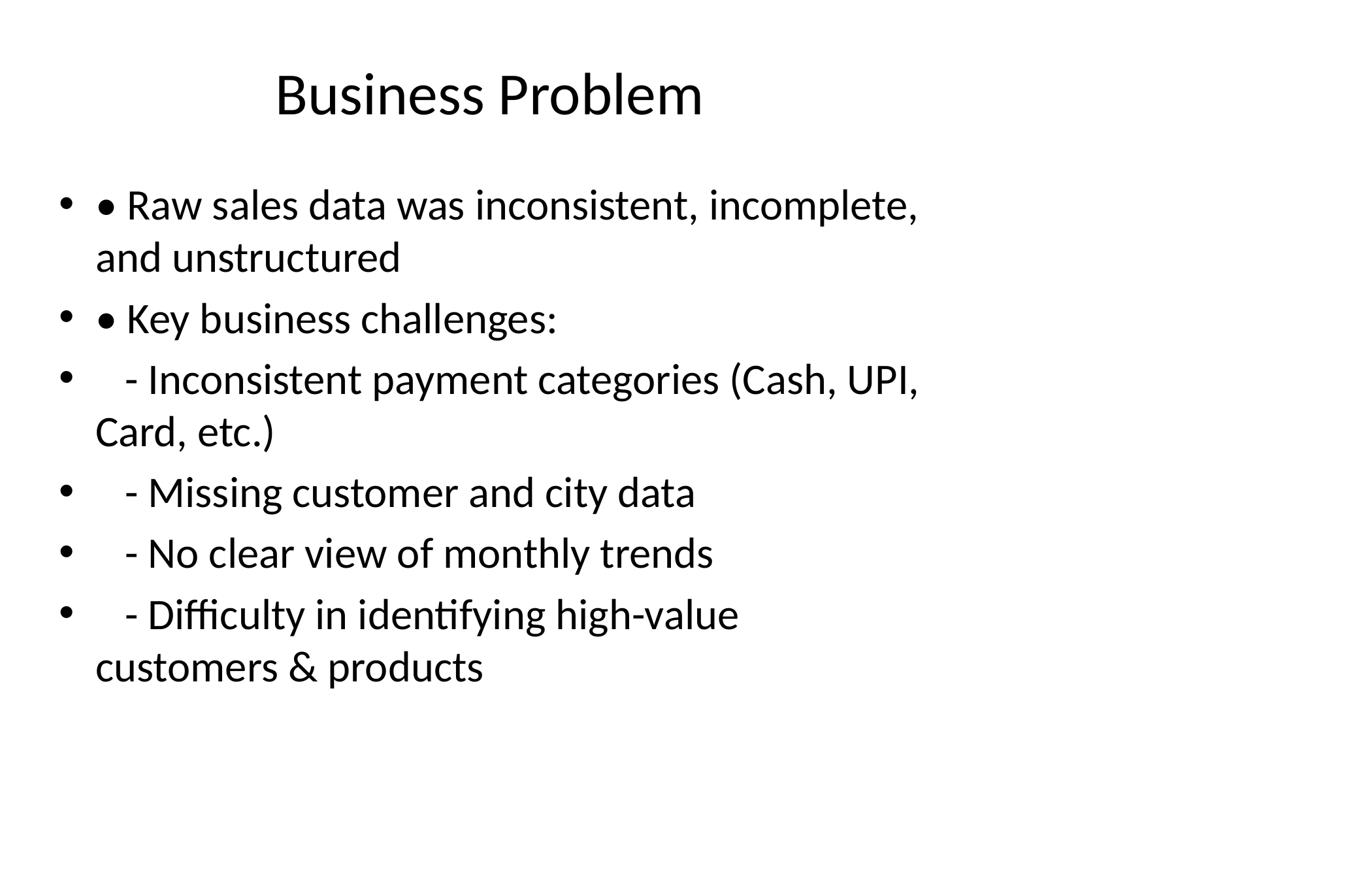

# Business Problem
• Raw sales data was inconsistent, incomplete, and unstructured
• Key business challenges:
   - Inconsistent payment categories (Cash, UPI, Card, etc.)
   - Missing customer and city data
   - No clear view of monthly trends
   - Difficulty in identifying high-value customers & products